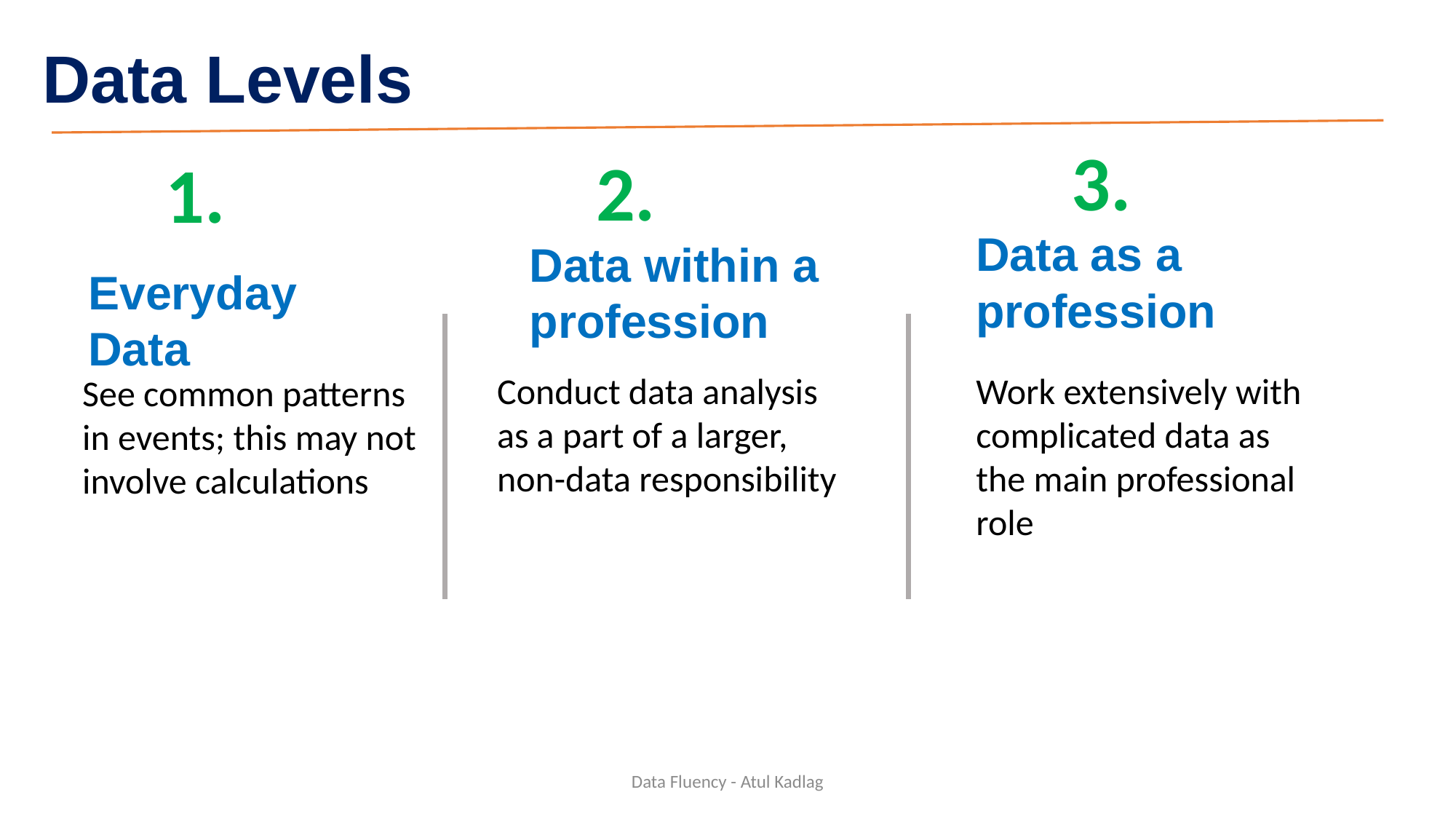

# Data Levels
3.
2.
1.
Data as a profession
Data within a
profession
Everyday Data
Conduct data analysis as a part of a larger, non-data responsibility
Work extensively with complicated data as the main professional role
See common patterns in events; this may not involve calculations
Data Fluency - Atul Kadlag